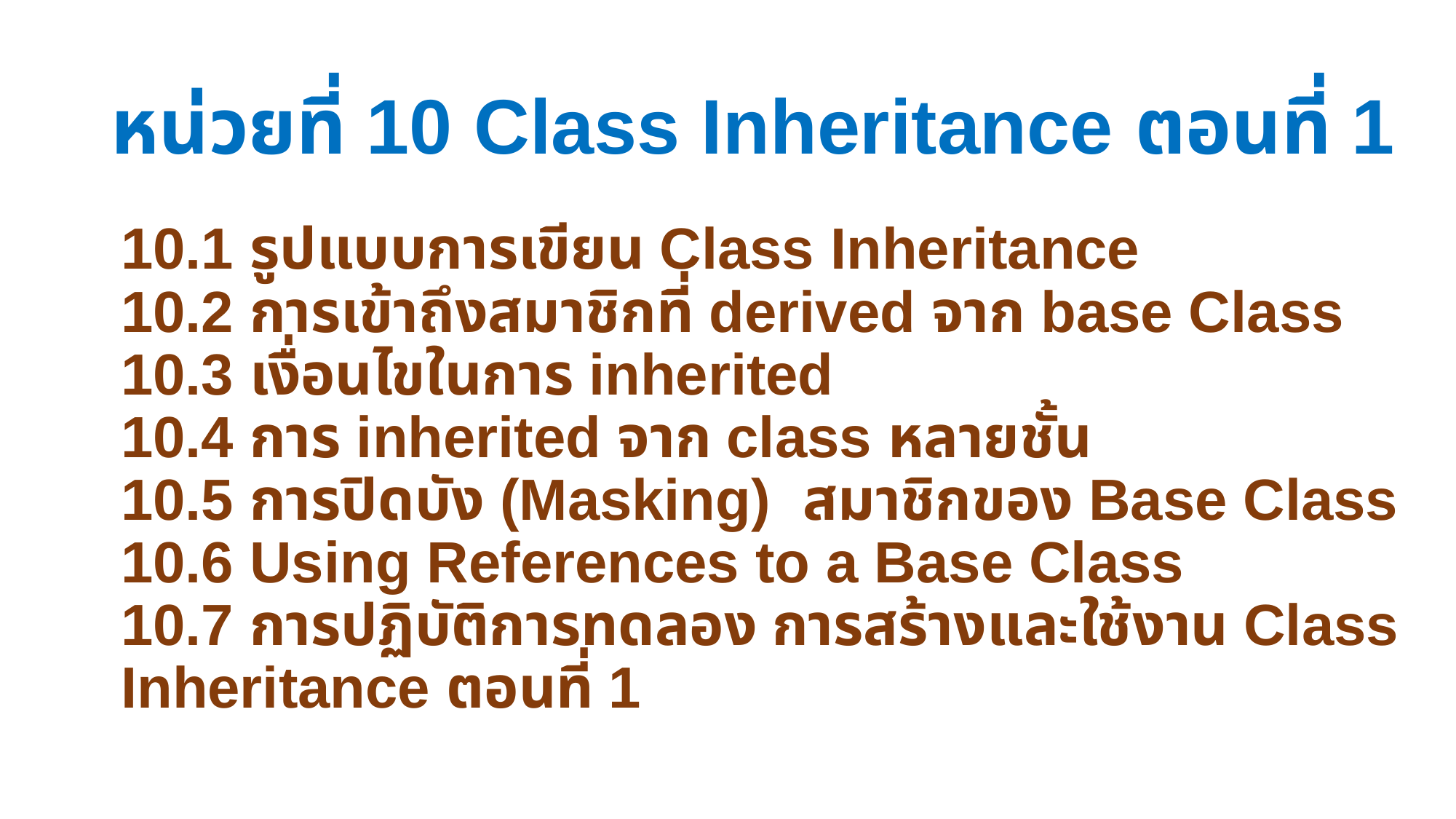

# หน่วยที่ 10 Class Inheritance ตอนที่ 1
10.1 รูปแบบการเขียน Class Inheritance
10.2 การเข้าถึงสมาชิกที่ derived จาก base Class
10.3 เงื่อนไขในการ inherited
10.4 การ inherited จาก class หลายชั้น
10.5 การปิดบัง (Masking)  สมาชิกของ Base Class
10.6 Using References to a Base Class
10.7 การปฏิบัติการทดลอง การสร้างและใช้งาน Class Inheritance ตอนที่ 1